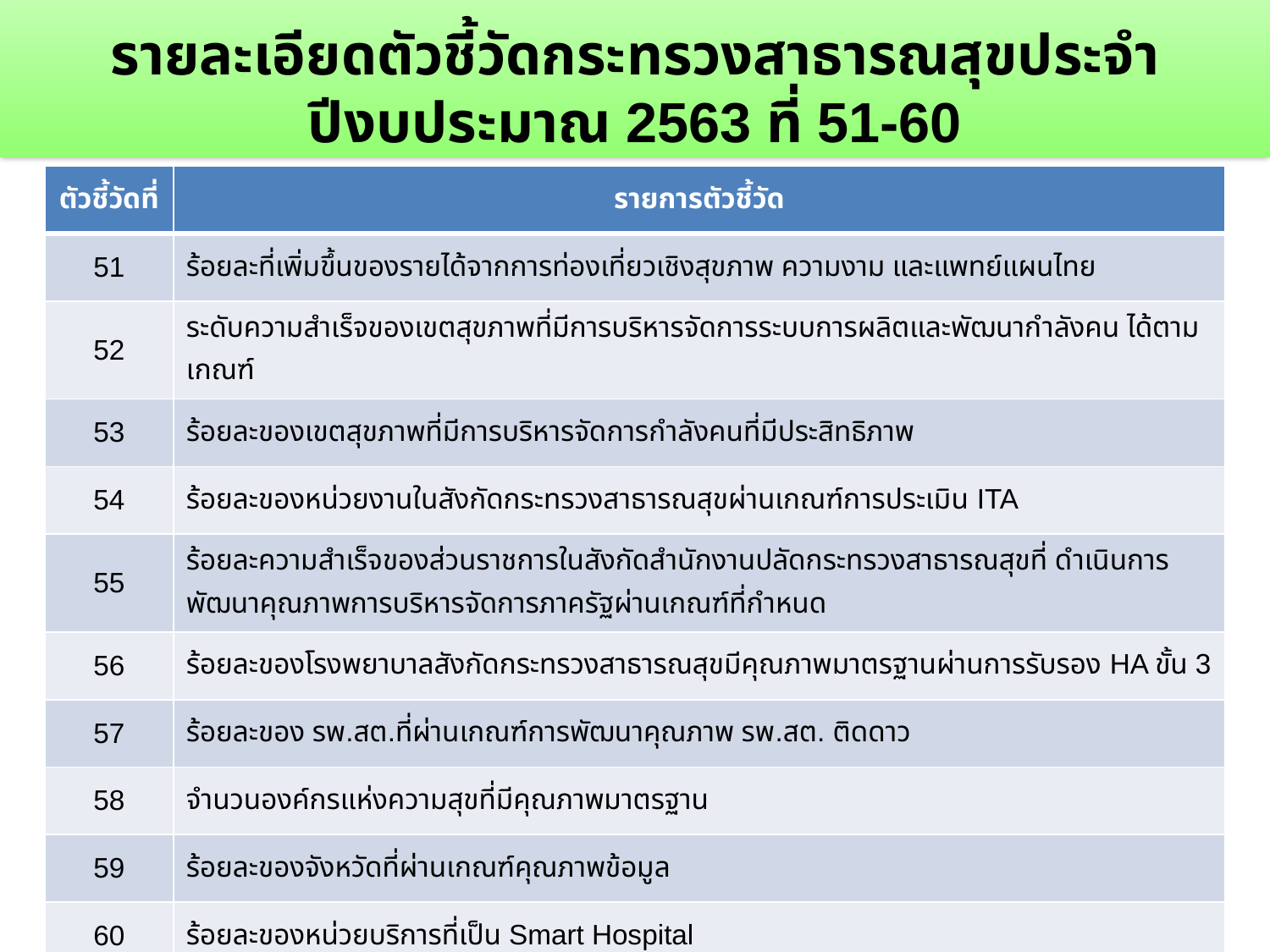

# รายละเอียดตัวชี้วัดกระทรวงสาธารณสุขประจำปีงบประมาณ 2563 ที่ 51-60
| ตัวชี้วัดที่ | รายการตัวชี้วัด |
| --- | --- |
| 51 | ร้อยละที่เพิ่มขึ้นของรายได้จากการท่องเที่ยวเชิงสุขภาพ ความงาม และแพทย์แผนไทย |
| 52 | ระดับความสำเร็จของเขตสุขภาพที่มีการบริหารจัดการระบบการผลิตและพัฒนากำลังคน ได้ตามเกณฑ์ |
| 53 | ร้อยละของเขตสุขภาพที่มีการบริหารจัดการกำลังคนที่มีประสิทธิภาพ |
| 54 | ร้อยละของหน่วยงานในสังกัดกระทรวงสาธารณสุขผ่านเกณฑ์การประเมิน ITA |
| 55 | ร้อยละความสำเร็จของส่วนราชการในสังกัดสำนักงานปลัดกระทรวงสาธารณสุขที่ ดำเนินการพัฒนาคุณภาพการบริหารจัดการภาครัฐผ่านเกณฑ์ที่กำหนด |
| 56 | ร้อยละของโรงพยาบาลสังกัดกระทรวงสาธารณสุขมีคุณภาพมาตรฐานผ่านการรับรอง HA ขั้น 3 |
| 57 | ร้อยละของ รพ.สต.ที่ผ่านเกณฑ์การพัฒนาคุณภาพ รพ.สต. ติดดาว |
| 58 | จำนวนองค์กรแห่งความสุขที่มีคุณภาพมาตรฐาน |
| 59 | ร้อยละของจังหวัดที่ผ่านเกณฑ์คุณภาพข้อมูล |
| 60 | ร้อยละของหน่วยบริการที่เป็น Smart Hospital |